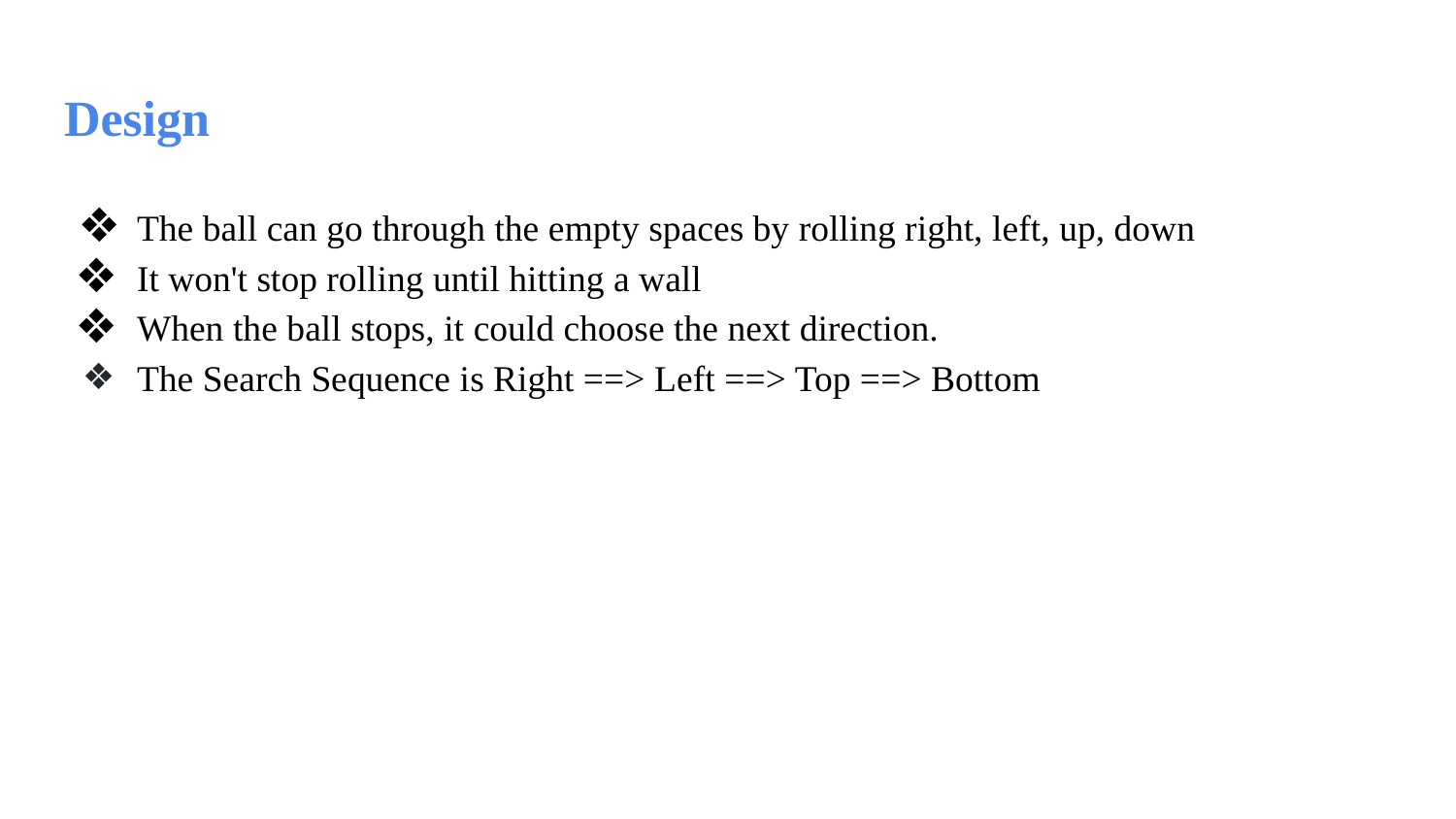

# Design
The ball can go through the empty spaces by rolling right, left, up, down
It won't stop rolling until hitting a wall
When the ball stops, it could choose the next direction.
The Search Sequence is Right ==> Left ==> Top ==> Bottom